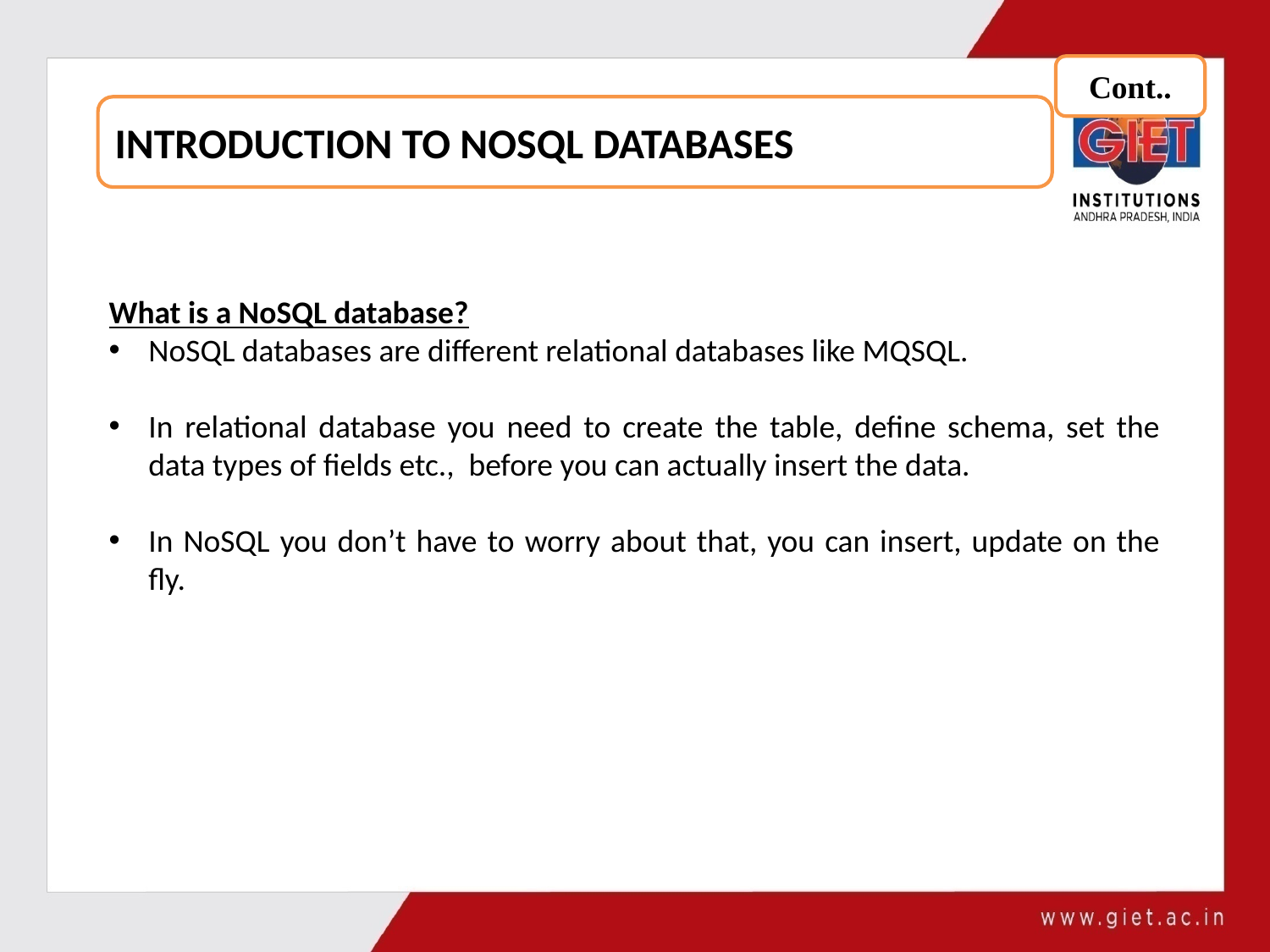

Cont..

INTRODUCTION TO NOSQL DATABASES

What is a NoSQL database?
NoSQL databases are different relational databases like MQSQL.

In relational database you need to create the table, define schema, set the data types of fields etc.,  before you can actually insert the data.

In NoSQL you don’t have to worry about that, you can insert, update on the fly.